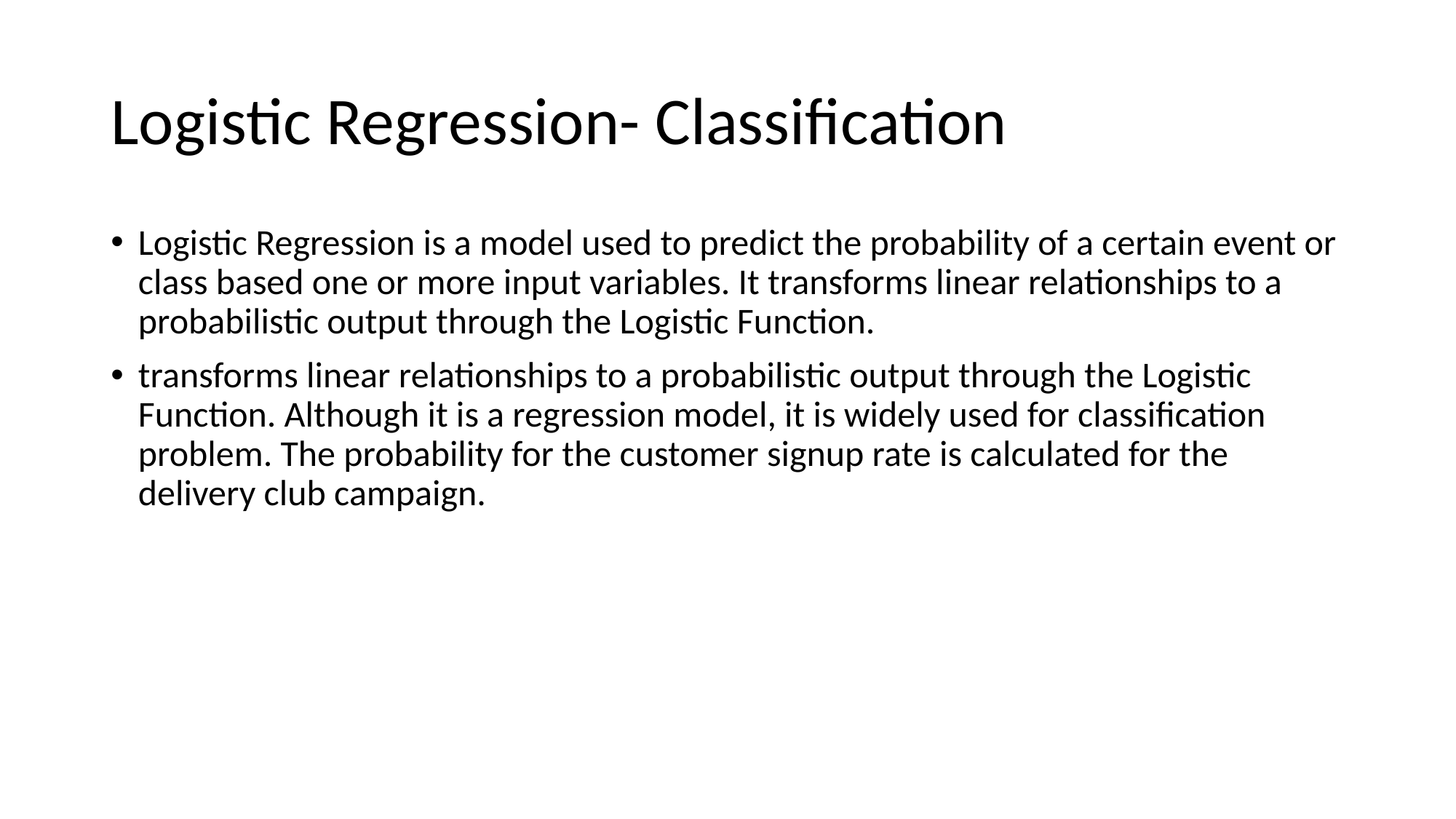

# Logistic Regression- Classification
Logistic Regression is a model used to predict the probability of a certain event or class based one or more input variables. It transforms linear relationships to a probabilistic output through the Logistic Function.
transforms linear relationships to a probabilistic output through the Logistic Function. Although it is a regression model, it is widely used for classification problem. The probability for the customer signup rate is calculated for the delivery club campaign.